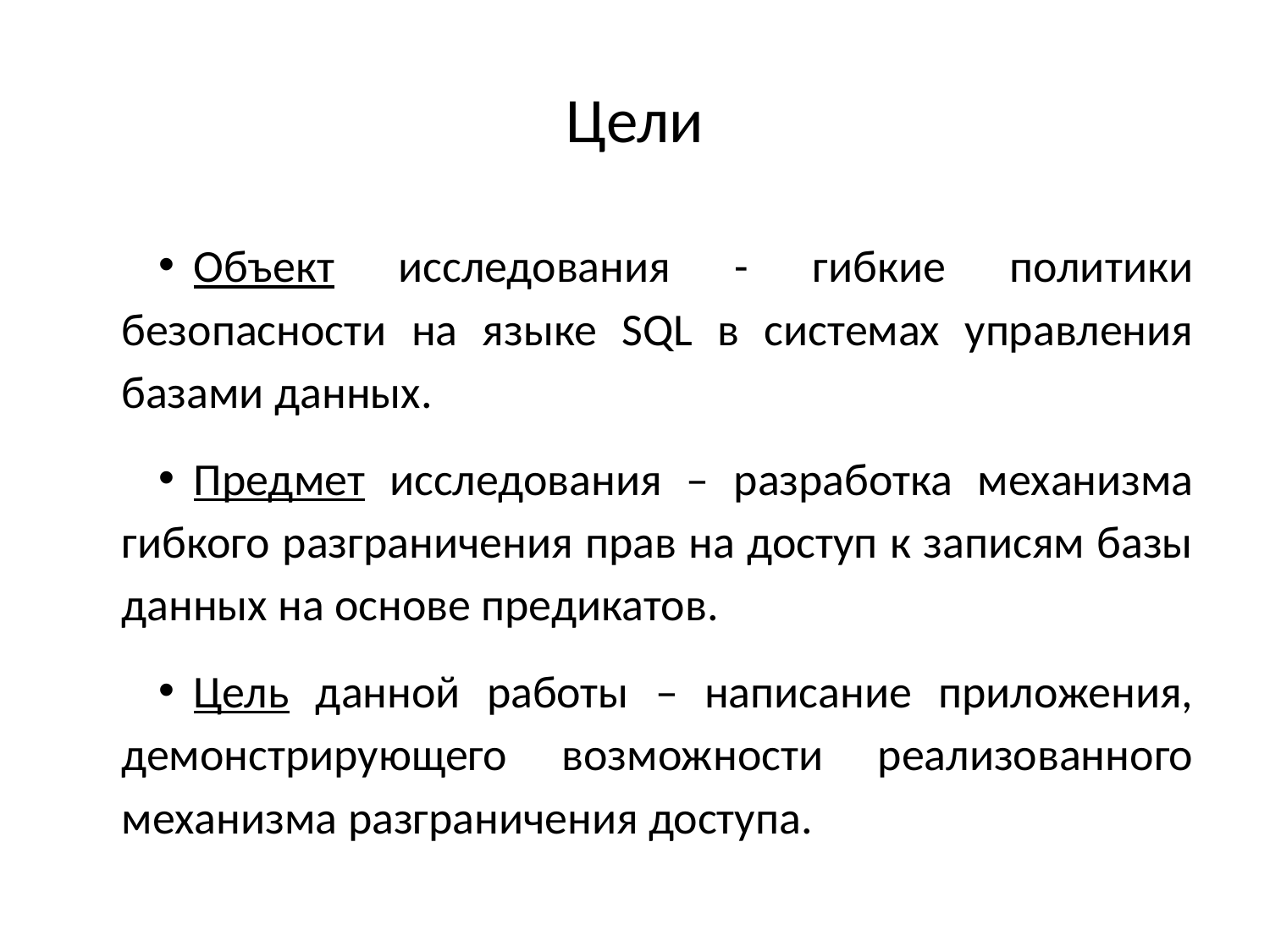

# Цели
Объект исследования - гибкие политики безопасности на языке SQL в системах управления базами данных.
Предмет исследования – разработка механизма гибкого разграничения прав на доступ к записям базы данных на основе предикатов.
Цель данной работы – написание приложения, демонстрирующего возможности реализованного механизма разграничения доступа.